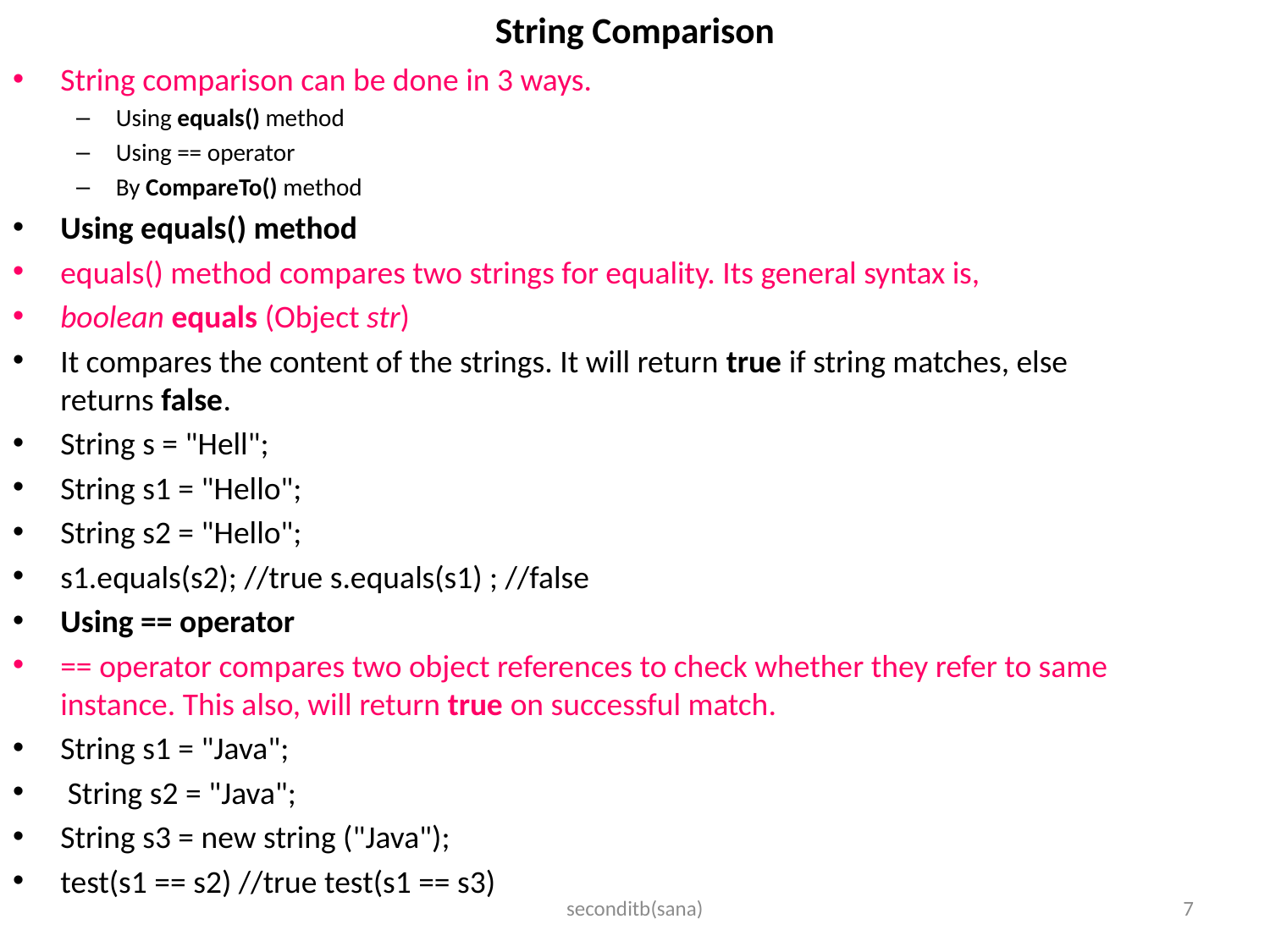

# String Comparison
String comparison can be done in 3 ways.
Using equals() method
Using == operator
By CompareTo() method
Using equals() method
equals() method compares two strings for equality. Its general syntax is,
boolean equals (Object str)
It compares the content of the strings. It will return true if string matches, else returns false.
String s = "Hell";
String s1 = "Hello";
String s2 = "Hello";
s1.equals(s2); //true s.equals(s1) ; //false
Using == operator
== operator compares two object references to check whether they refer to same instance. This also, will return true on successful match.
String s1 = "Java";
 String s2 = "Java";
String s3 = new string ("Java");
test(s1 == s2) //true test(s1 == s3)

seconditb(sana)
7